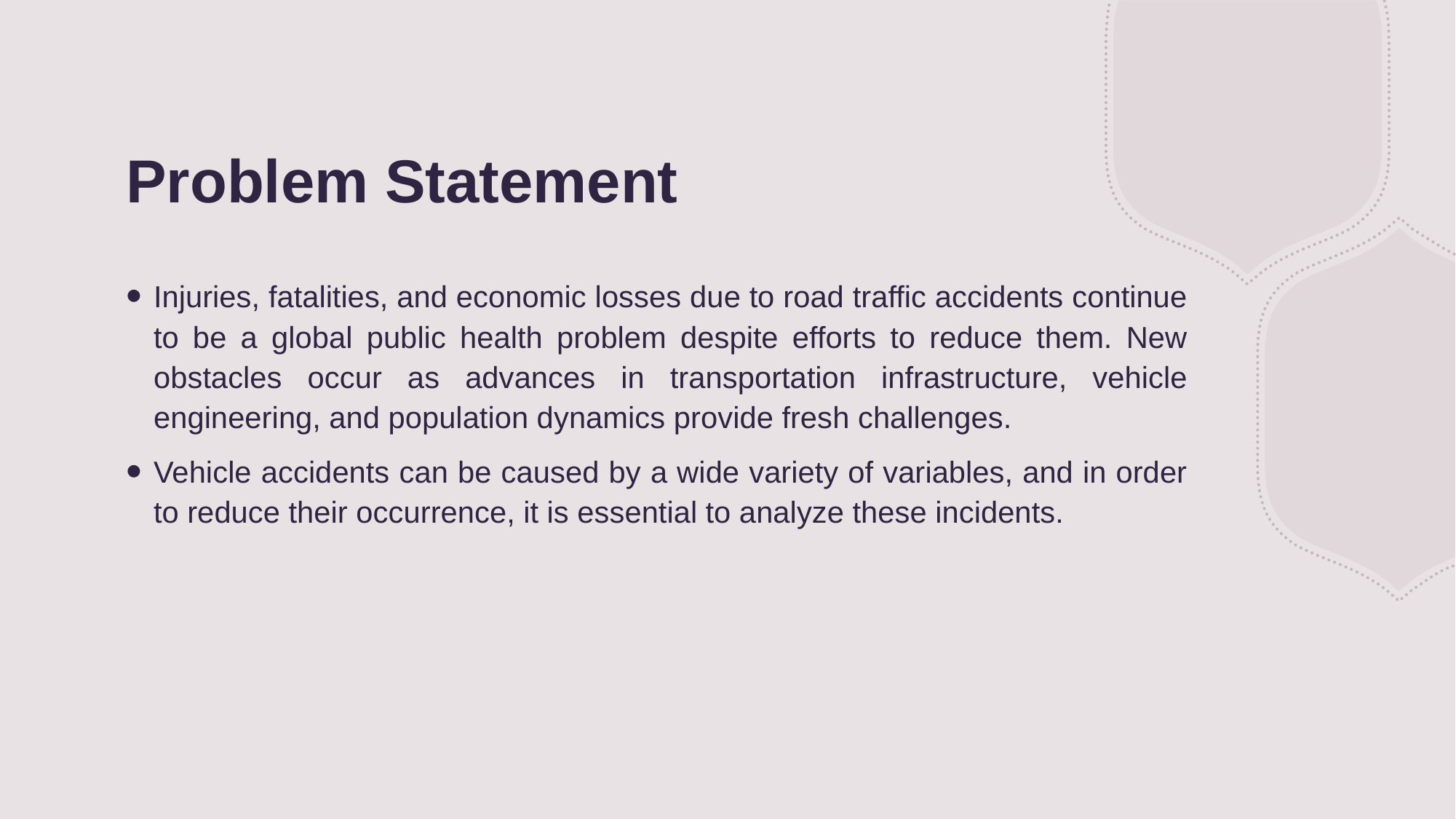

# Problem Statement
Injuries, fatalities, and economic losses due to road traffic accidents continue to be a global public health problem despite efforts to reduce them. New obstacles occur as advances in transportation infrastructure, vehicle engineering, and population dynamics provide fresh challenges.
Vehicle accidents can be caused by a wide variety of variables, and in order to reduce their occurrence, it is essential to analyze these incidents.